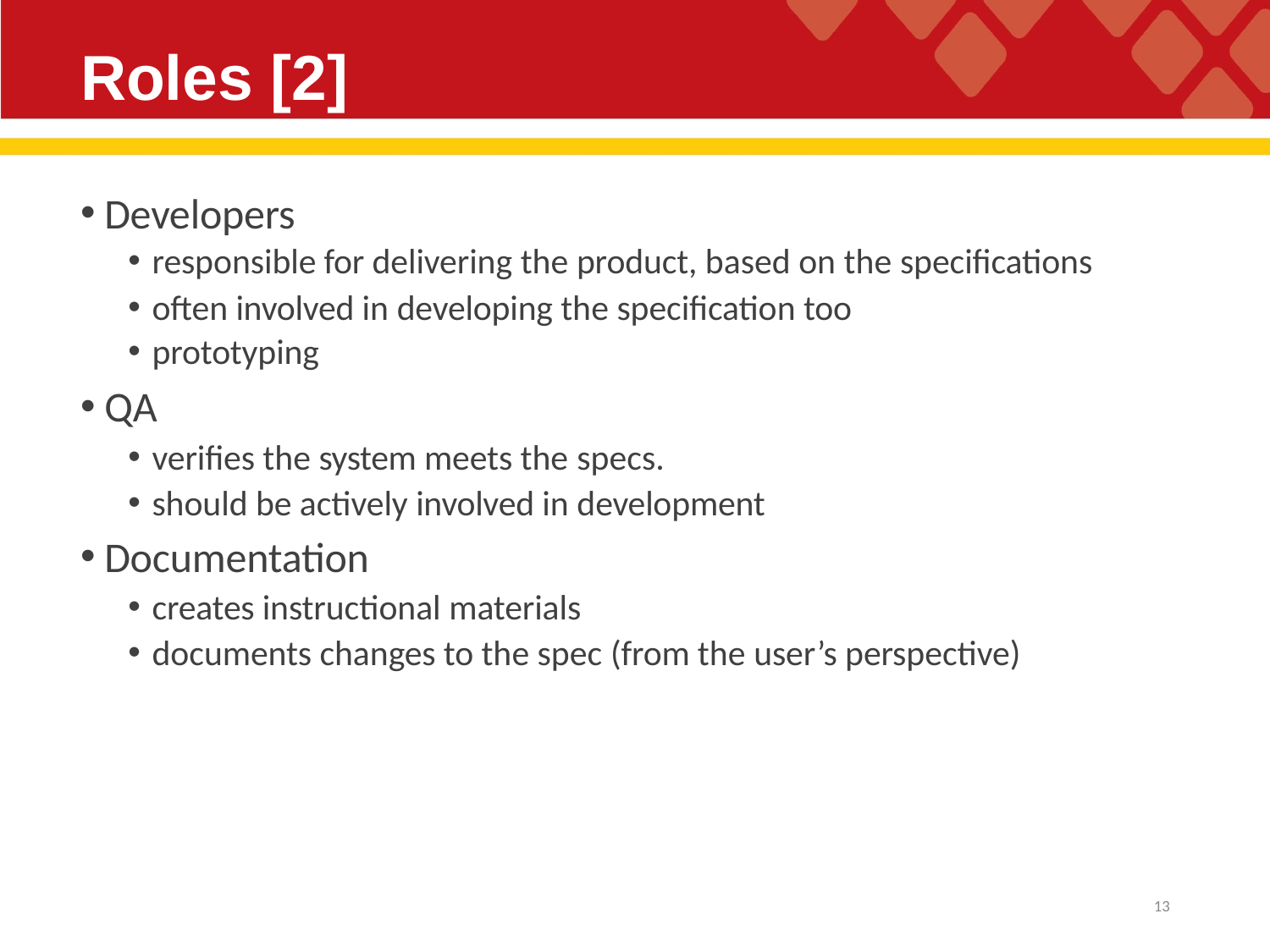

# Roles [2]
Developers
responsible for delivering the product, based on the specifications
often involved in developing the specification too
prototyping
QA
verifies the system meets the specs.
should be actively involved in development
Documentation
creates instructional materials
documents changes to the spec (from the user’s perspective)
13